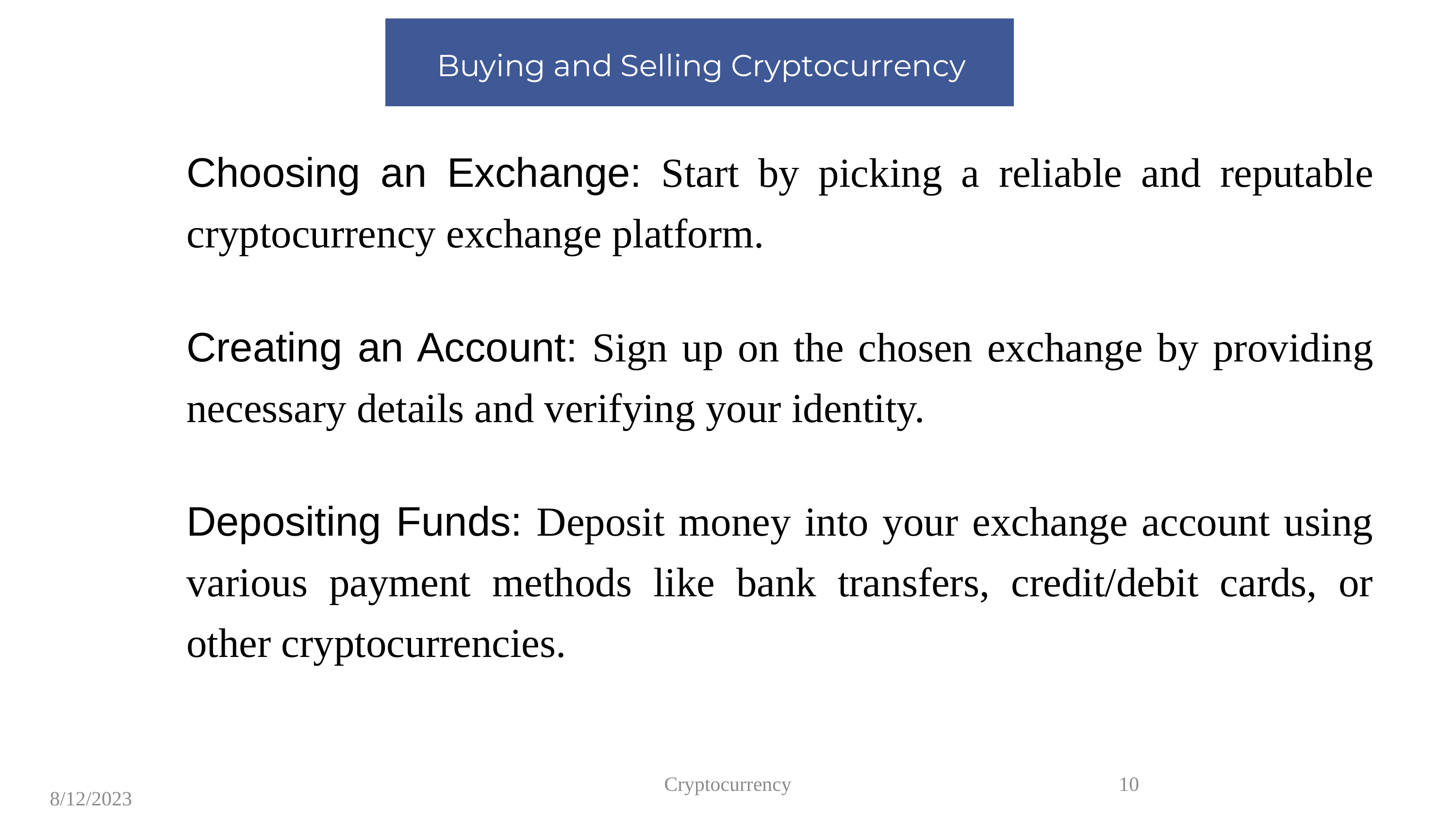

Buying and Selling Cryptocurrency
Choosing an Exchange: Start by picking a reliable and reputable cryptocurrency exchange platform.
Creating an Account: Sign up on the chosen exchange by providing necessary details and verifying your identity.
Depositing Funds: Deposit money into your exchange account using various payment methods like bank transfers, credit/debit cards, or other cryptocurrencies.
Cryptocurrency
10
8/12/2023